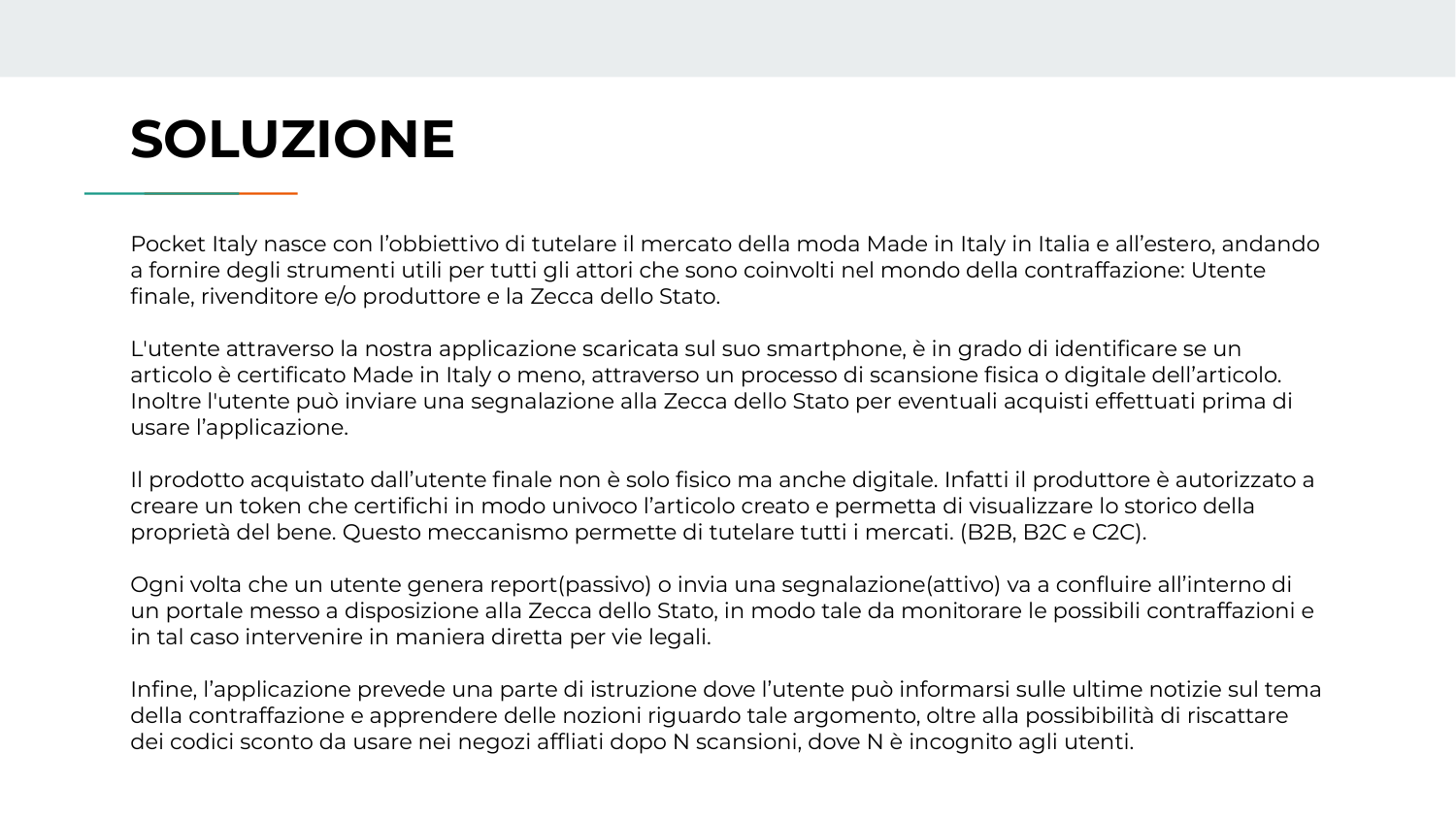

SOLUZIONE
Pocket Italy nasce con l’obbiettivo di tutelare il mercato della moda Made in Italy in Italia e all’estero, andando a fornire degli strumenti utili per tutti gli attori che sono coinvolti nel mondo della contraffazione: Utente finale, rivenditore e/o produttore e la Zecca dello Stato.

L'utente attraverso la nostra applicazione scaricata sul suo smartphone, è in grado di identificare se un articolo è certificato Made in Italy o meno, attraverso un processo di scansione fisica o digitale dell’articolo. Inoltre l'utente può inviare una segnalazione alla Zecca dello Stato per eventuali acquisti effettuati prima di usare l’applicazione.

Il prodotto acquistato dall’utente finale non è solo fisico ma anche digitale. Infatti il produttore è autorizzato a creare un token che certifichi in modo univoco l’articolo creato e permetta di visualizzare lo storico della proprietà del bene. Questo meccanismo permette di tutelare tutti i mercati. (B2B, B2C e C2C).

Ogni volta che un utente genera report(passivo) o invia una segnalazione(attivo) va a confluire all’interno di un portale messo a disposizione alla Zecca dello Stato, in modo tale da monitorare le possibili contraffazioni e in tal caso intervenire in maniera diretta per vie legali.

Infine, l’applicazione prevede una parte di istruzione dove l’utente può informarsi sulle ultime notizie sul tema della contraffazione e apprendere delle nozioni riguardo tale argomento, oltre alla possibibilità di riscattare dei codici sconto da usare nei negozi affliati dopo N scansioni, dove N è incognito agli utenti.